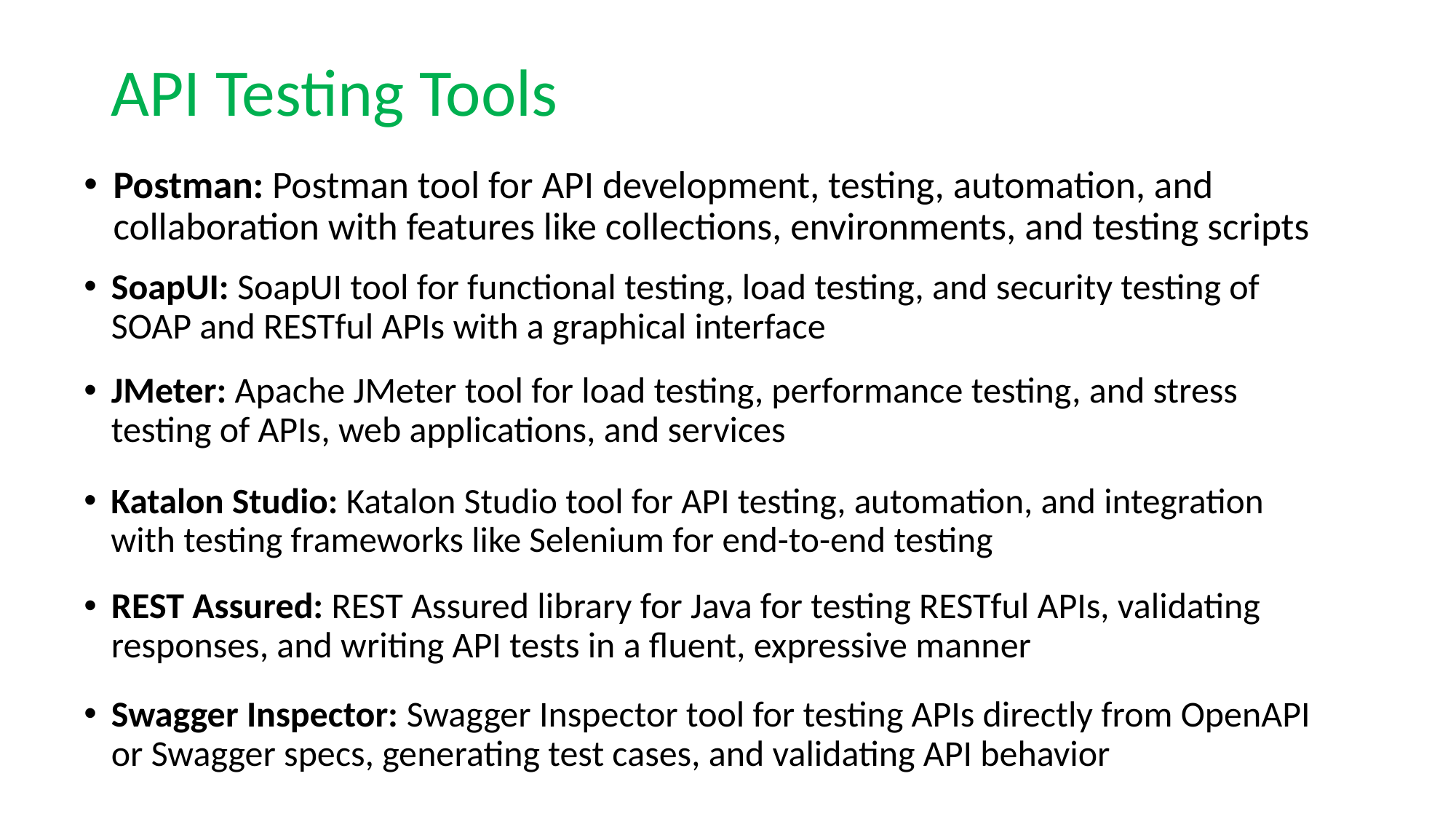

# API Testing Tools
Postman: Postman tool for API development, testing, automation, and collaboration with features like collections, environments, and testing scripts
SoapUI: SoapUI tool for functional testing, load testing, and security testing of SOAP and RESTful APIs with a graphical interface
JMeter: Apache JMeter tool for load testing, performance testing, and stress testing of APIs, web applications, and services
Katalon Studio: Katalon Studio tool for API testing, automation, and integration with testing frameworks like Selenium for end-to-end testing
REST Assured: REST Assured library for Java for testing RESTful APIs, validating responses, and writing API tests in a fluent, expressive manner
Swagger Inspector: Swagger Inspector tool for testing APIs directly from OpenAPI or Swagger specs, generating test cases, and validating API behavior